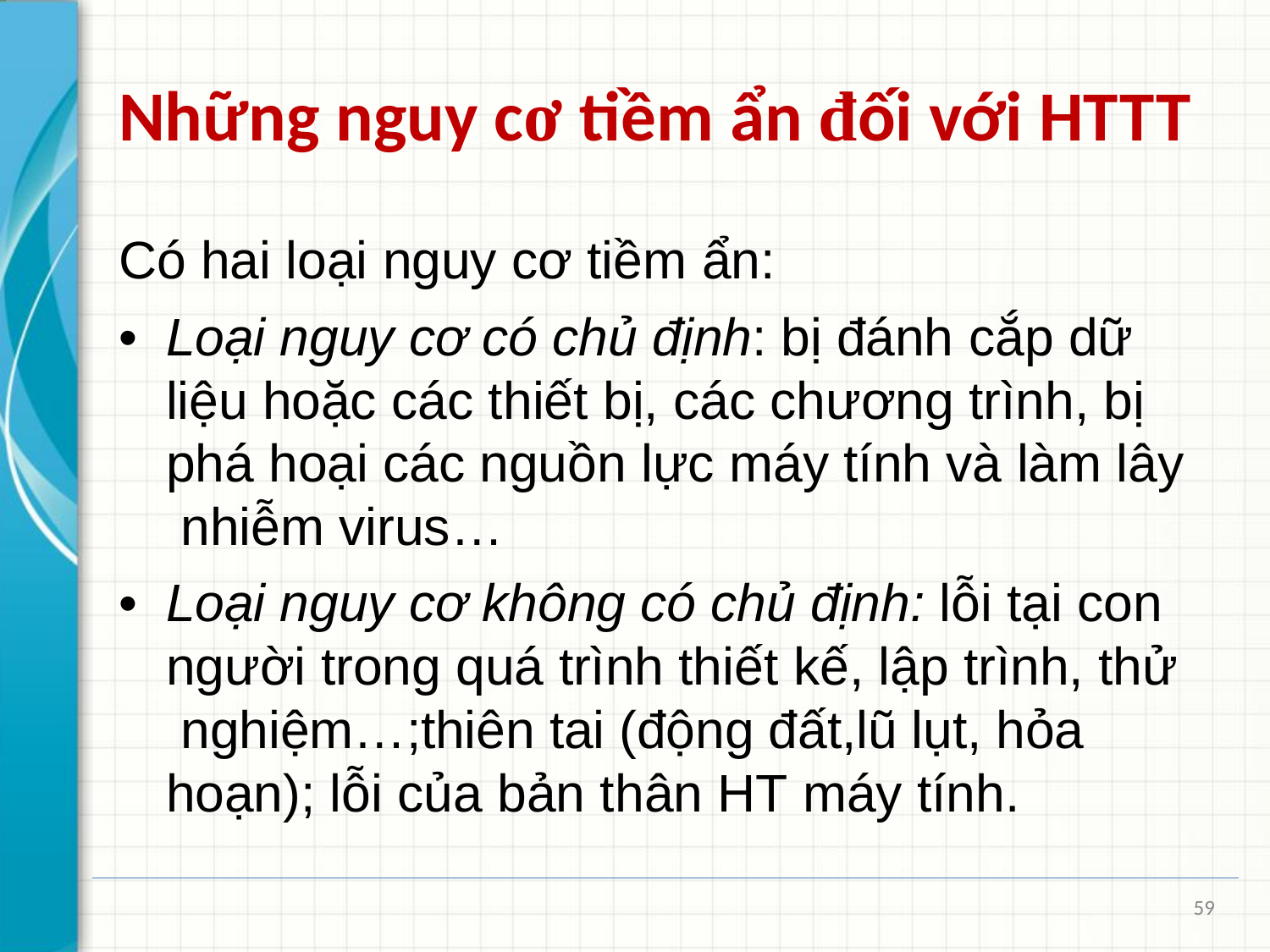

# Những nguy cơ tiềm ẩn đối với HTTT
Có hai loại nguy cơ tiềm ẩn:
•	Loại nguy cơ có chủ định: bị đánh cắp dữ  liệu hoặc các thiết bị, các chương trình, bị  phá hoại các nguồn lực máy tính và làm lây  nhiễm virus…
•	Loại nguy cơ không có chủ định: lỗi tại con  người trong quá trình thiết kế, lập trình, thử  nghiệm…;thiên tai (động đất,lũ lụt, hỏa  hoạn); lỗi của bản thân HT máy tính.

59